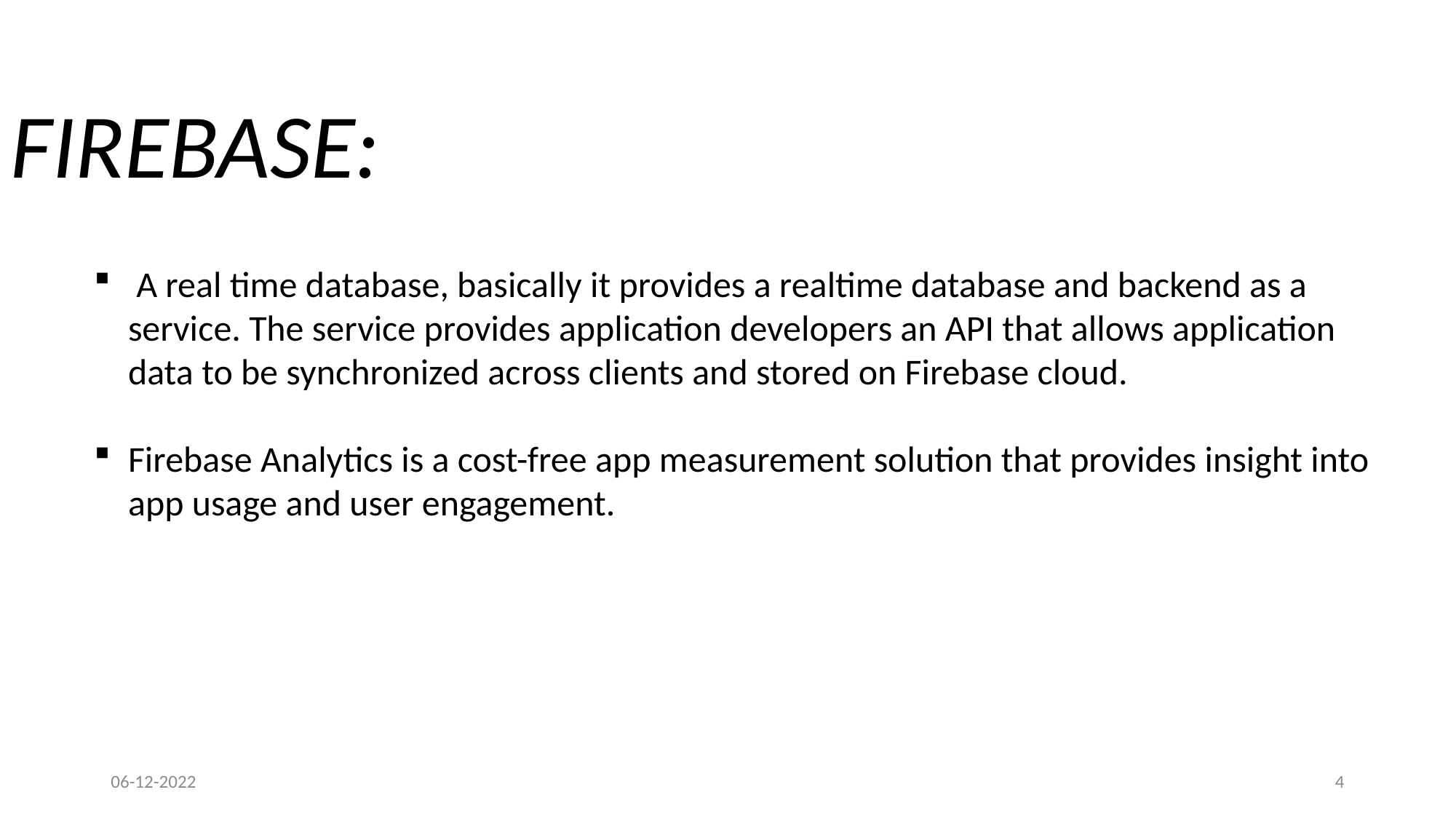

FIREBASE:
 A real time database, basically it provides a realtime database and backend as a service. The service provides application developers an API that allows application data to be synchronized across clients and stored on Firebase cloud.

Firebase Analytics is a cost-free app measurement solution that provides insight into app usage and user engagement.
06-12-2022
4